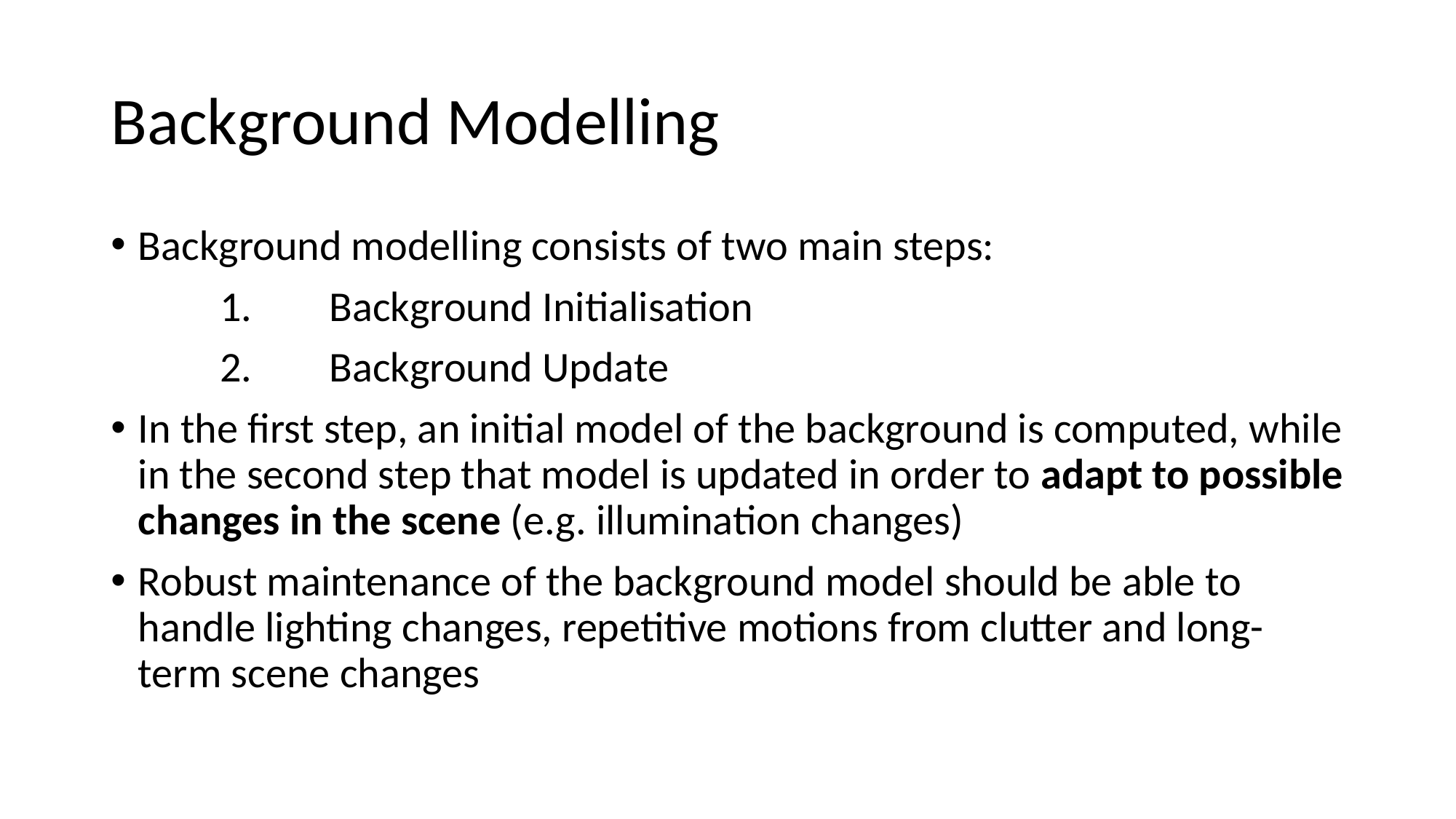

# Background Modelling
Background modelling consists of two main steps:
	1.	Background Initialisation
	2.	Background Update
In the first step, an initial model of the background is computed, while in the second step that model is updated in order to adapt to possible changes in the scene (e.g. illumination changes)
Robust maintenance of the background model should be able to handle lighting changes, repetitive motions from clutter and long-term scene changes